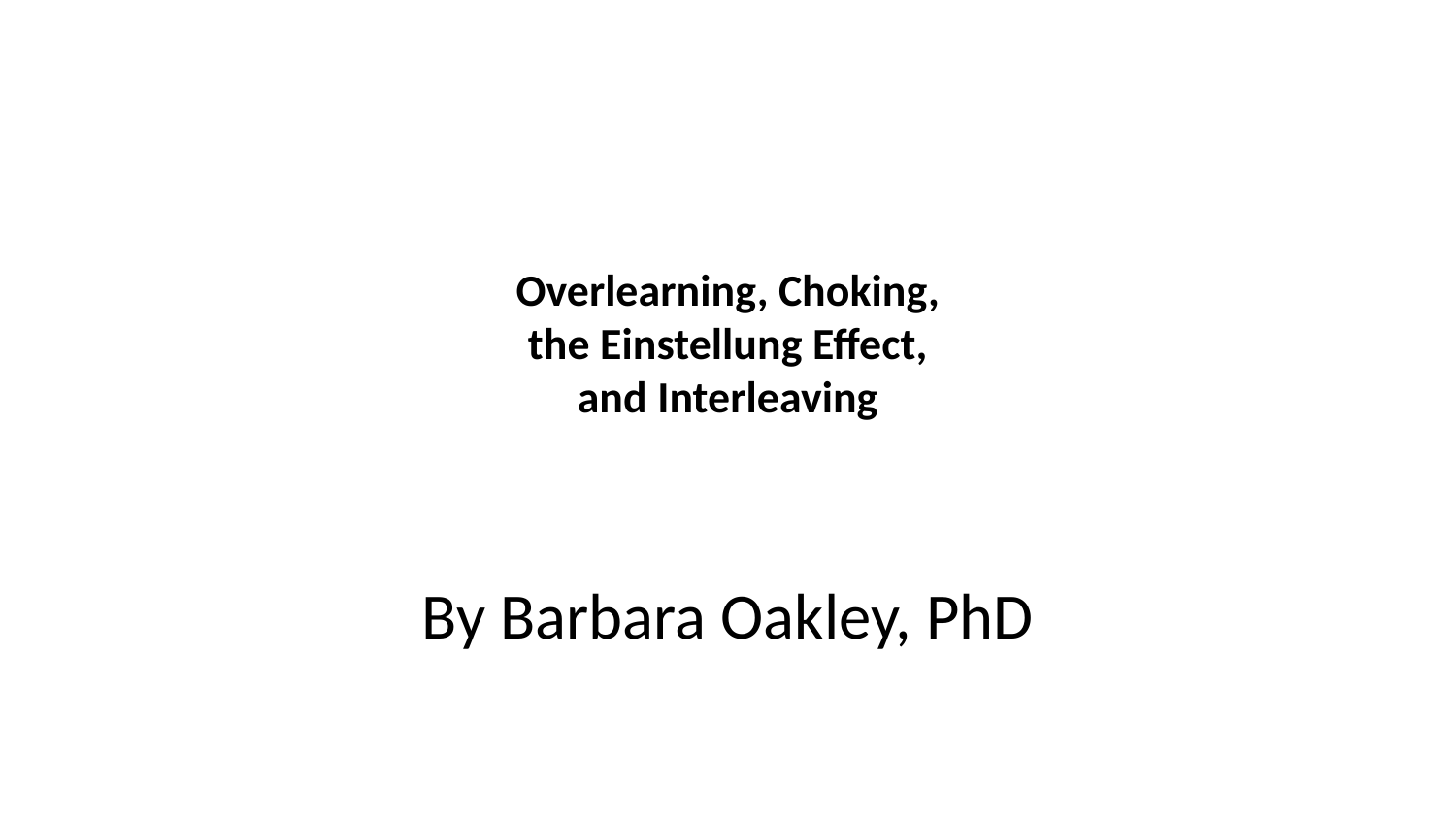

# Overlearning, Choking, the Einstellung Effect, and Interleaving
By Barbara Oakley, PhD